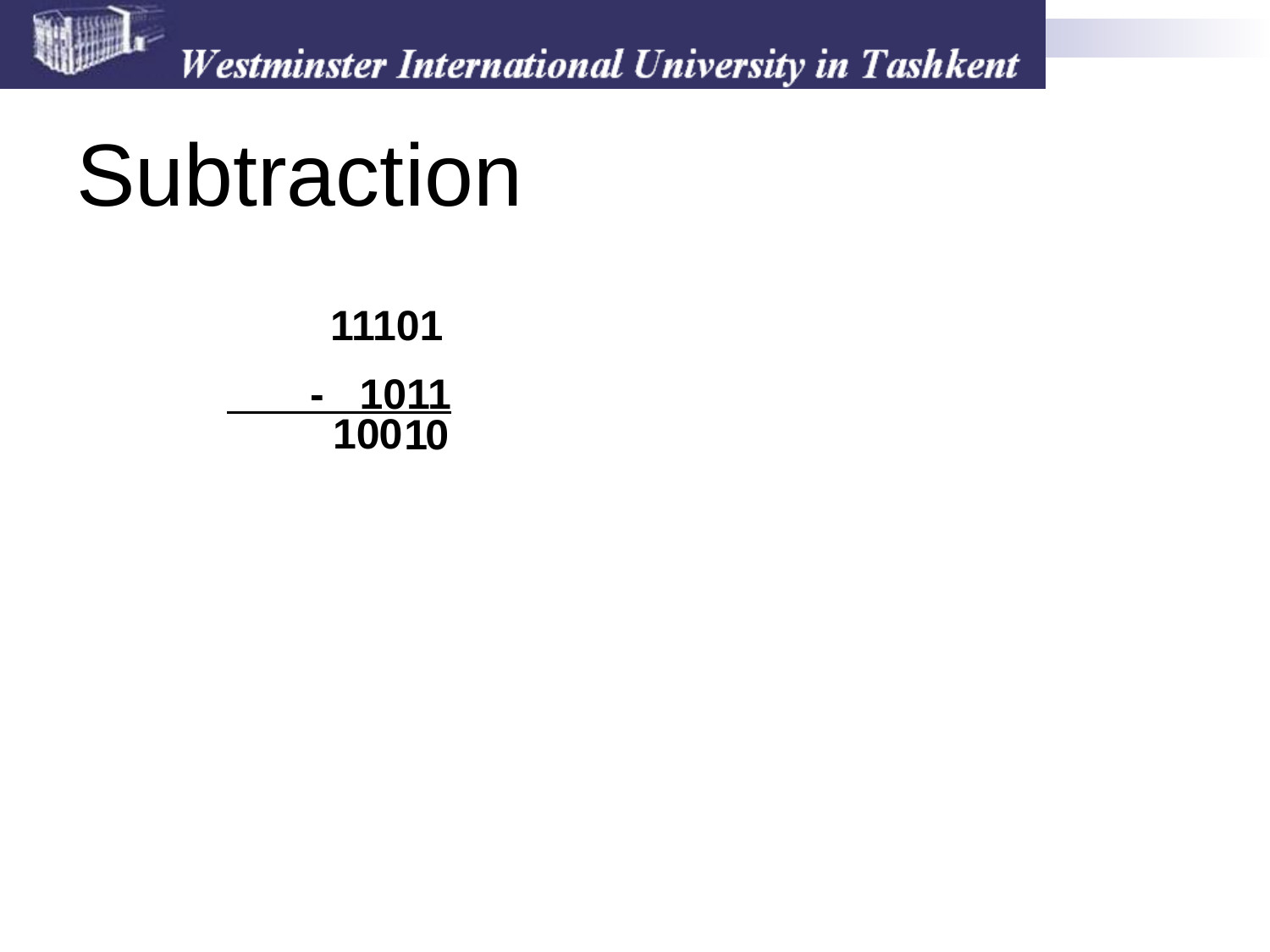

# Subtraction
		11101
	         -   1011

1
0
0
1
0